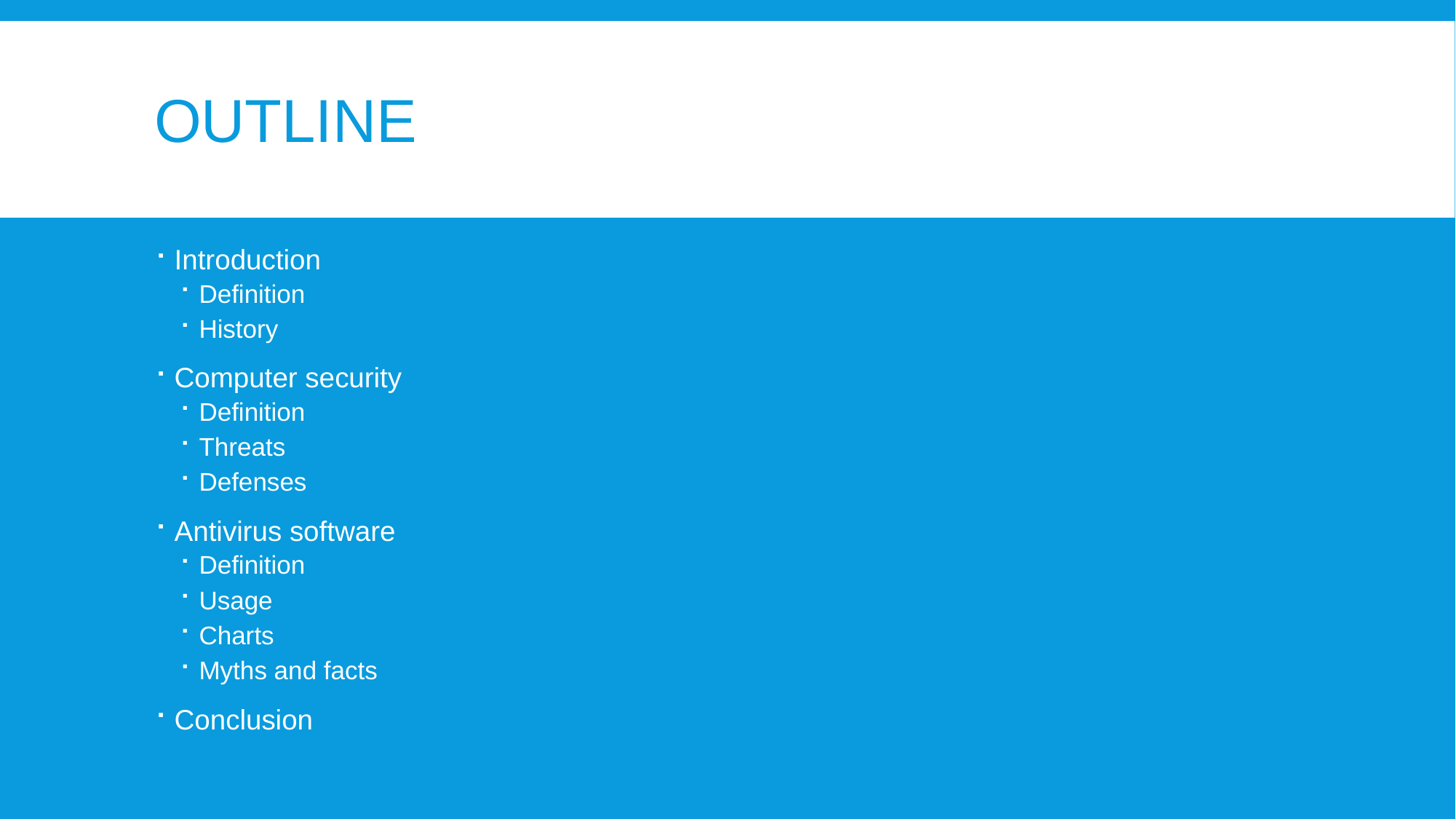

# Outline
Introduction
Definition
History
Computer security
Definition
Threats
Defenses
Antivirus software
Definition
Usage
Charts
Myths and facts
Conclusion